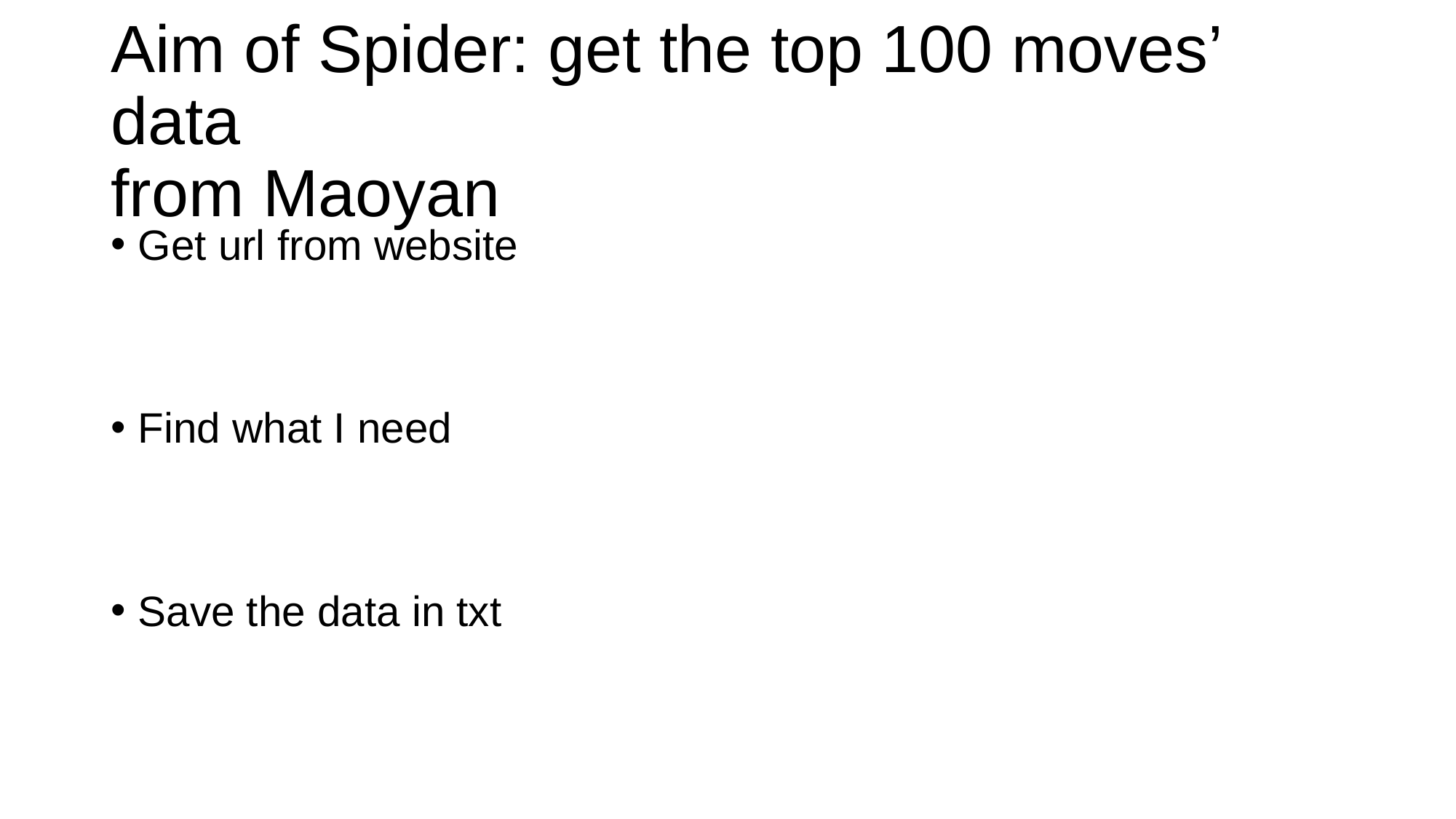

# Aim of Spider: get the top 100 moves’ data from Maoyan
Get url from website

Find what I need

Save the data in txt